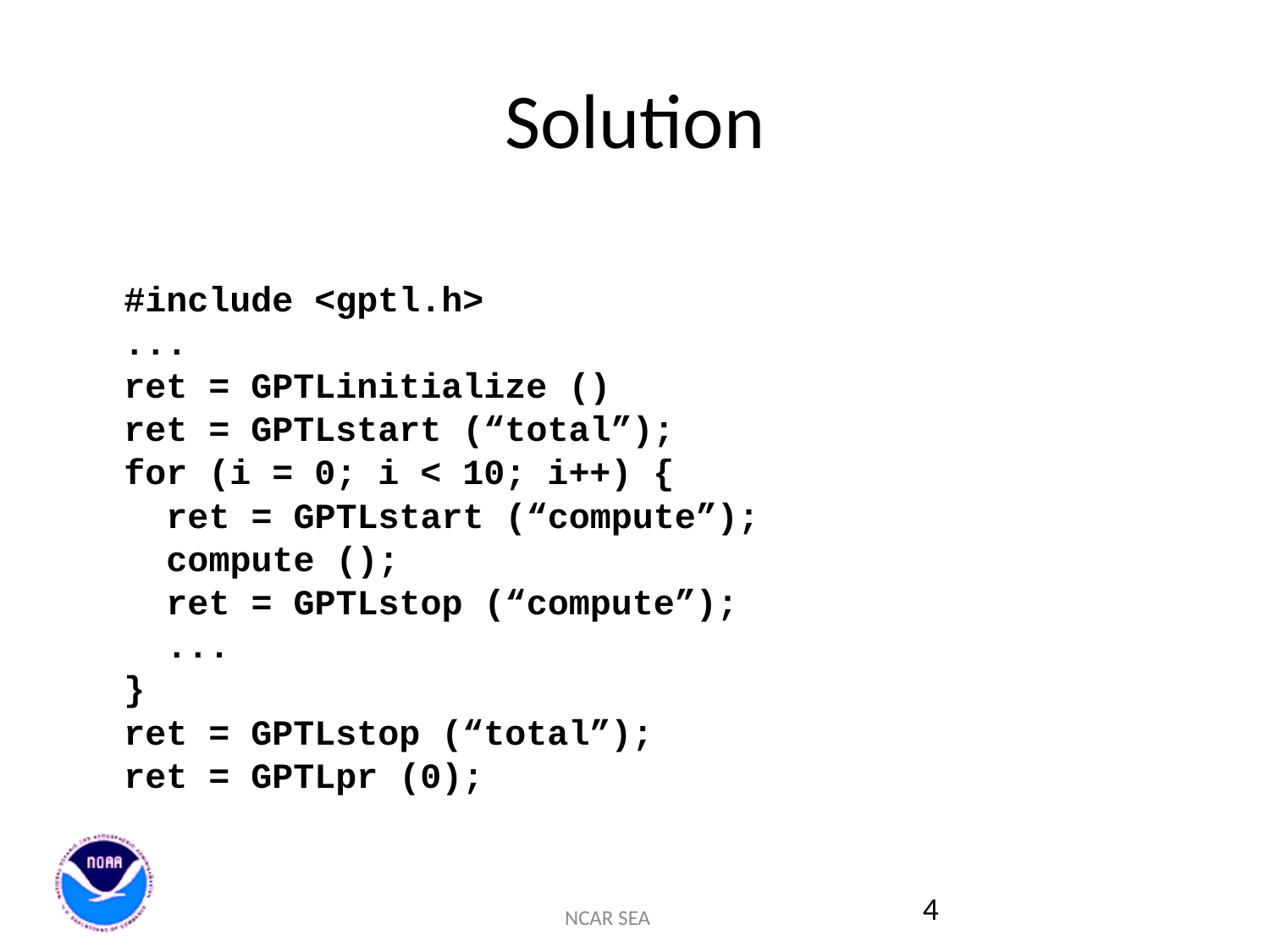

# Solution

#include <gptl.h>
...
ret = GPTLinitialize ()
ret = GPTLstart (“total”);
for (i = 0; i < 10; i++) {
  ret = GPTLstart (“compute”);
  compute ();
  ret = GPTLstop (“compute”);
  ...
}
ret = GPTLstop (“total”);
ret = GPTLpr (0);

4
NCAR SEA